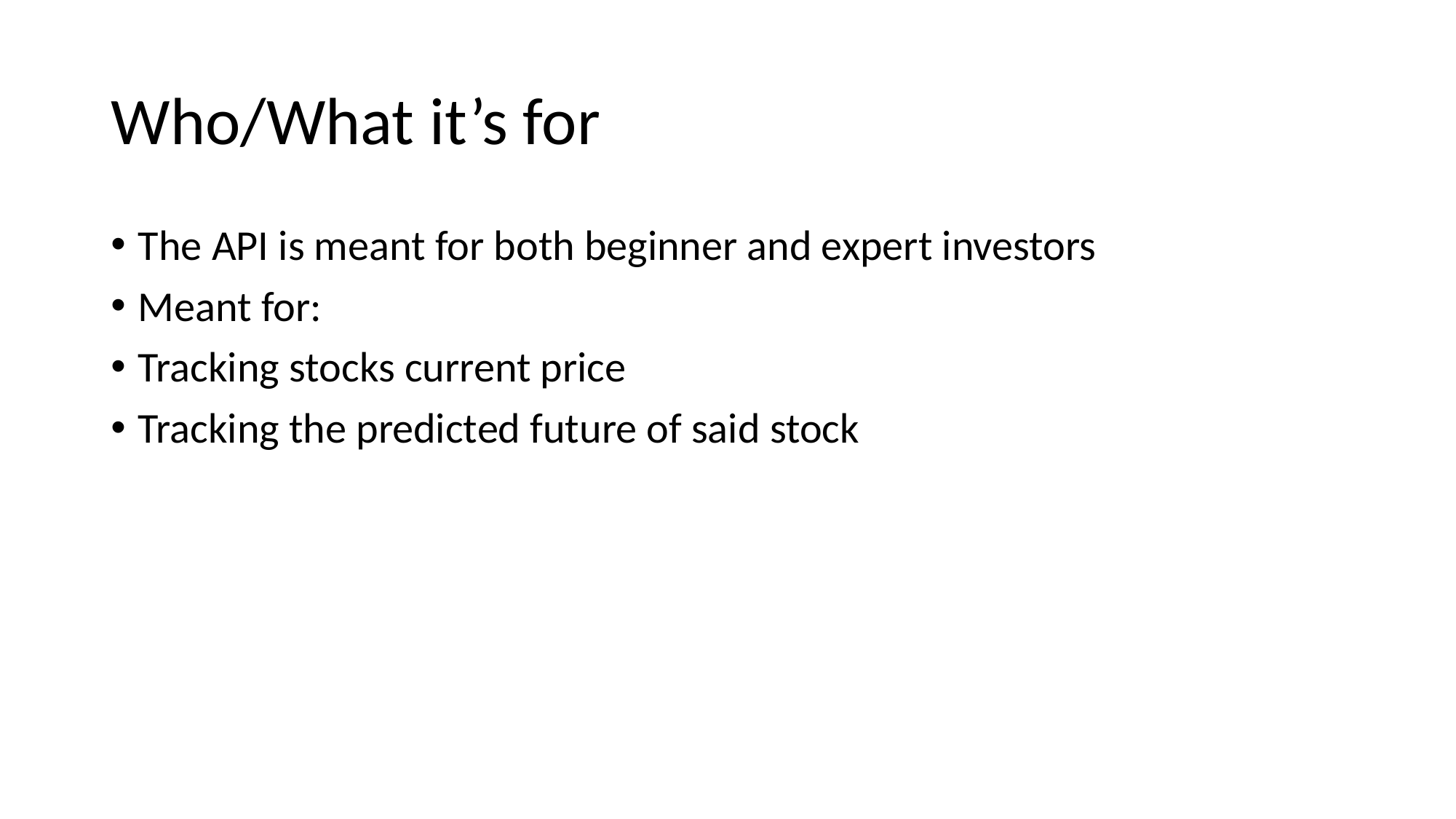

# Who/What it’s for
The API is meant for both beginner and expert investors
Meant for:
Tracking stocks current price
Tracking the predicted future of said stock